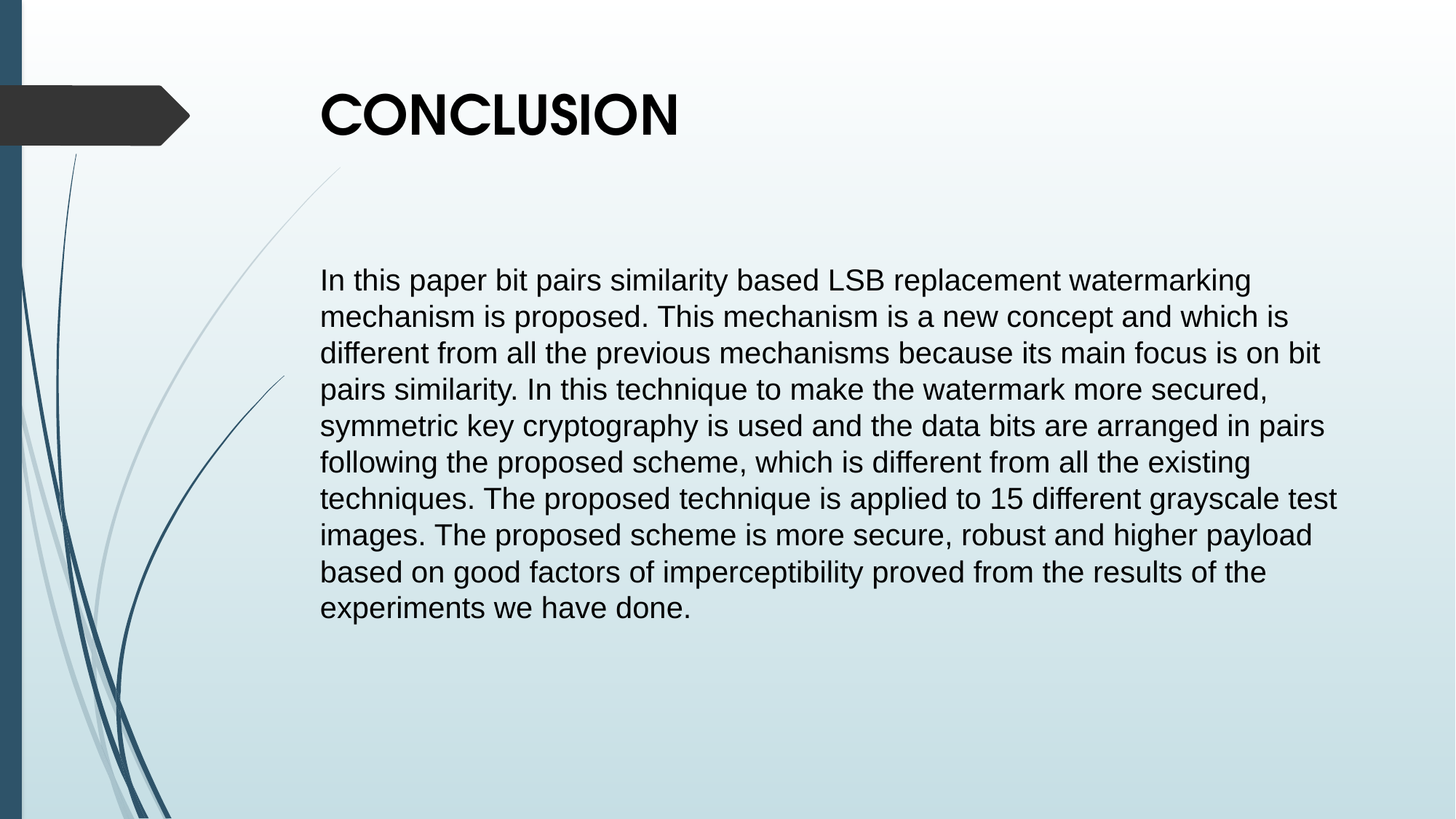

# CONCLUSION
In this paper bit pairs similarity based LSB replacement watermarking mechanism is proposed. This mechanism is a new concept and which is different from all the previous mechanisms because its main focus is on bit pairs similarity. In this technique to make the watermark more secured, symmetric key cryptography is used and the data bits are arranged in pairs following the proposed scheme, which is different from all the existing techniques. The proposed technique is applied to 15 different grayscale test images. The proposed scheme is more secure, robust and higher payload based on good factors of imperceptibility proved from the results of the experiments we have done.